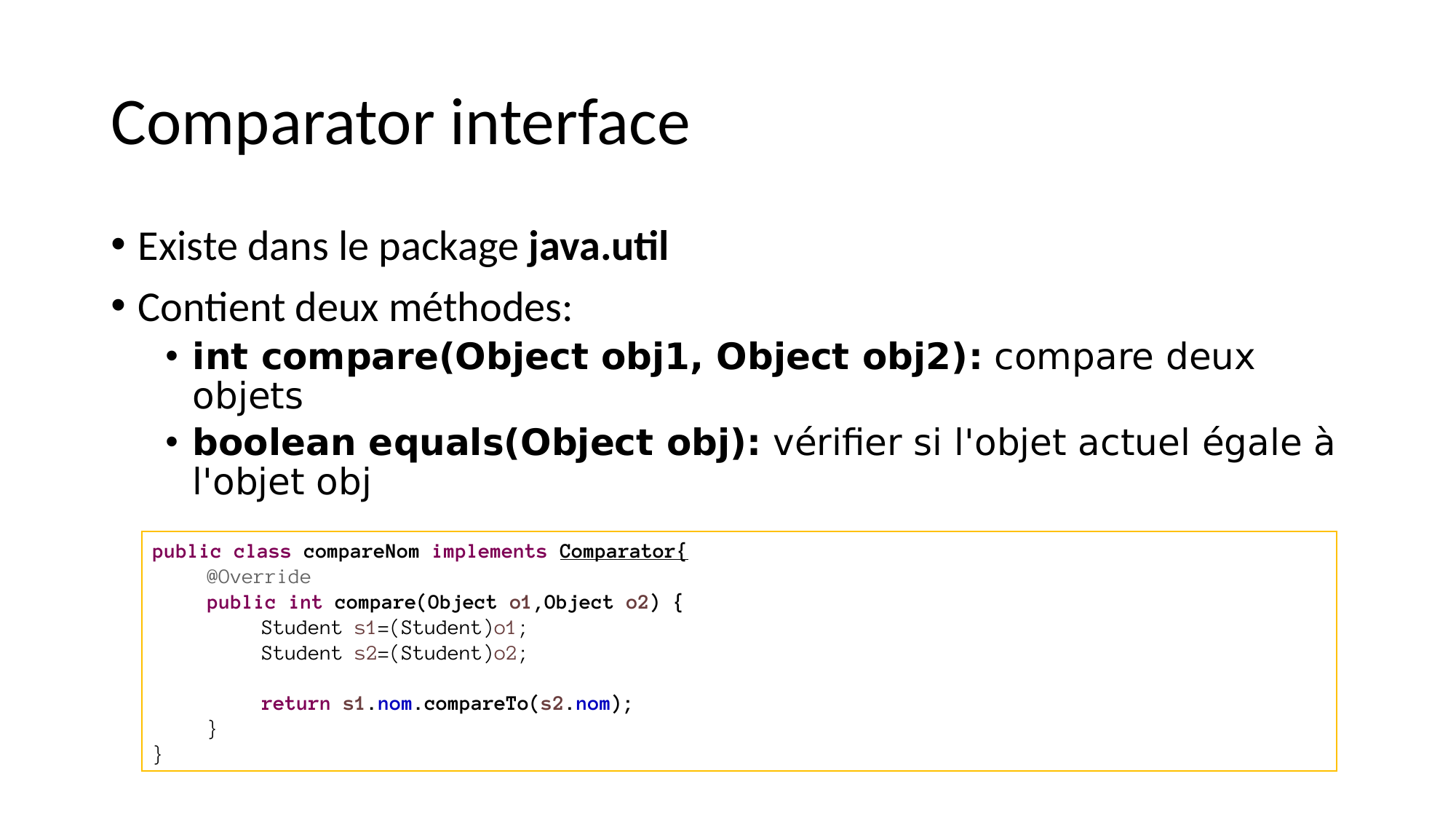

# Comparator interface
Existe dans le package java.util
Contient deux méthodes:
int compare(Object obj1, Object obj2): compare deux objets
boolean equals(Object obj): vérifier si l'objet actuel égale à l'objet obj
public class compareNom implements Comparator{
@Override
public int compare(Object o1,Object o2) {
Student s1=(Student)o1;
Student s2=(Student)o2;

return s1.nom.compareTo(s2.nom);
}
}